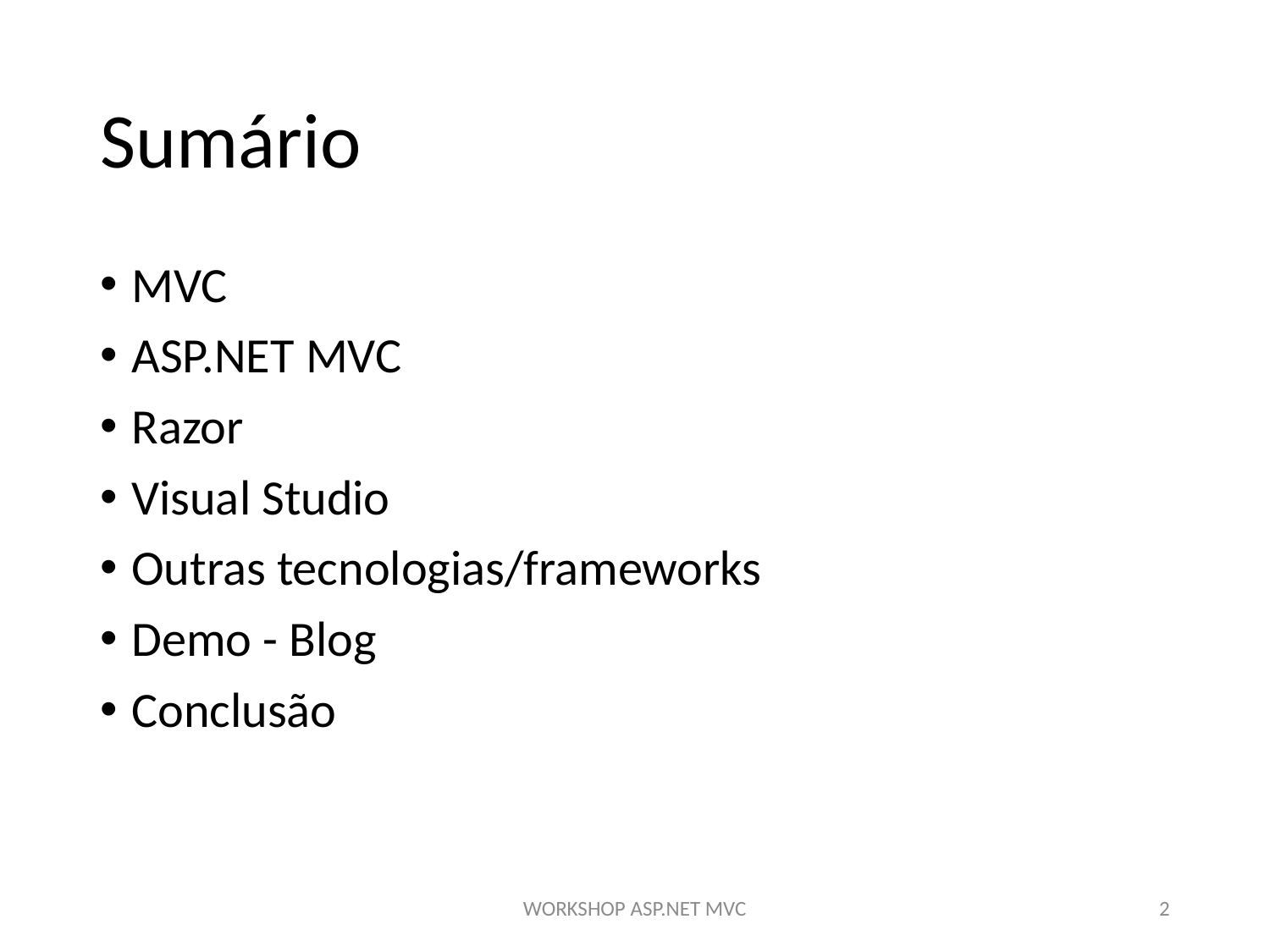

# Sumário
MVC
ASP.NET MVC
Razor
Visual Studio
Outras tecnologias/frameworks
Demo - Blog
Conclusão

WORKSHOP ASP.NET MVC
2